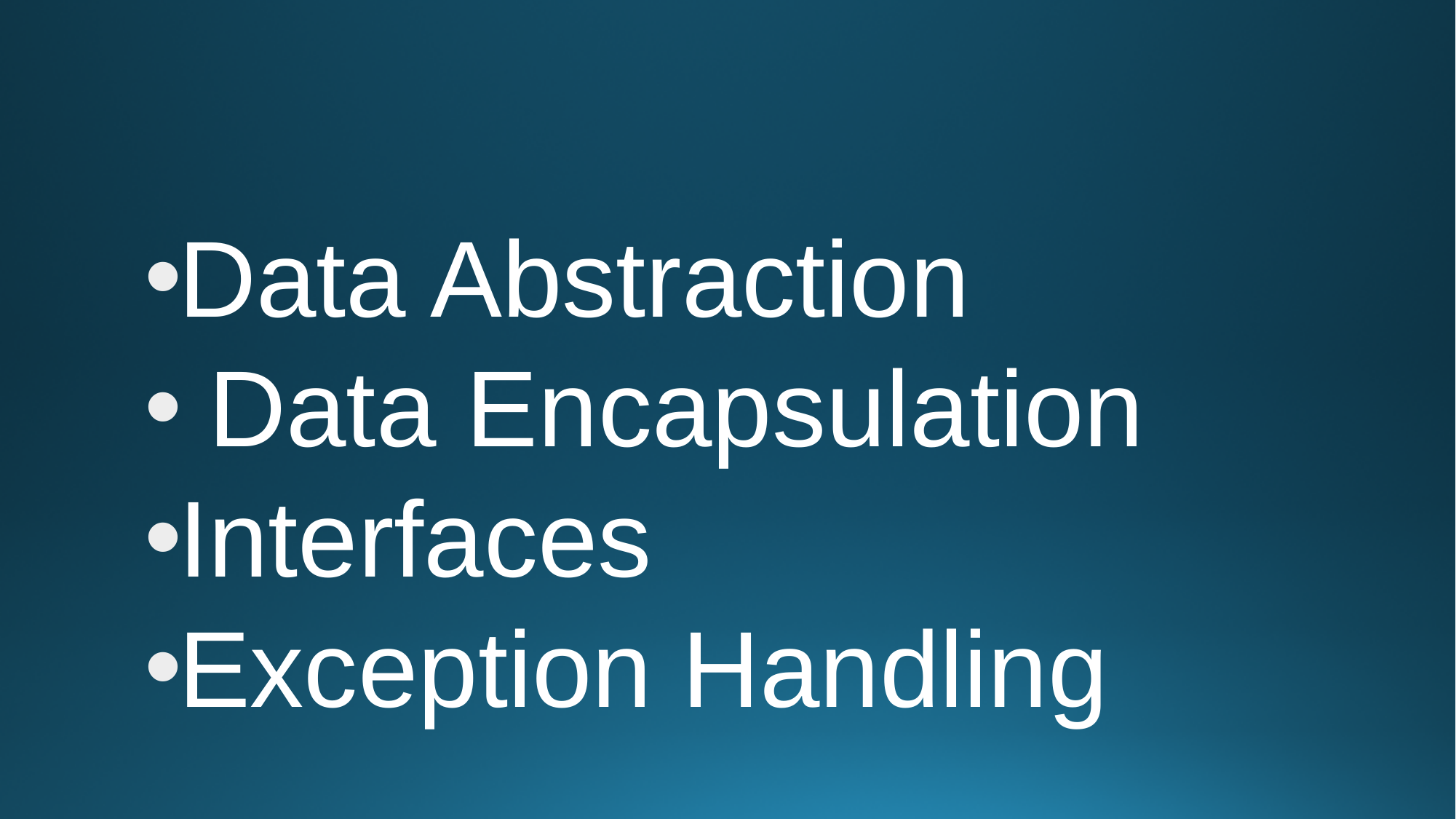

#
Data Abstraction
 Data Encapsulation
Interfaces
Exception Handling